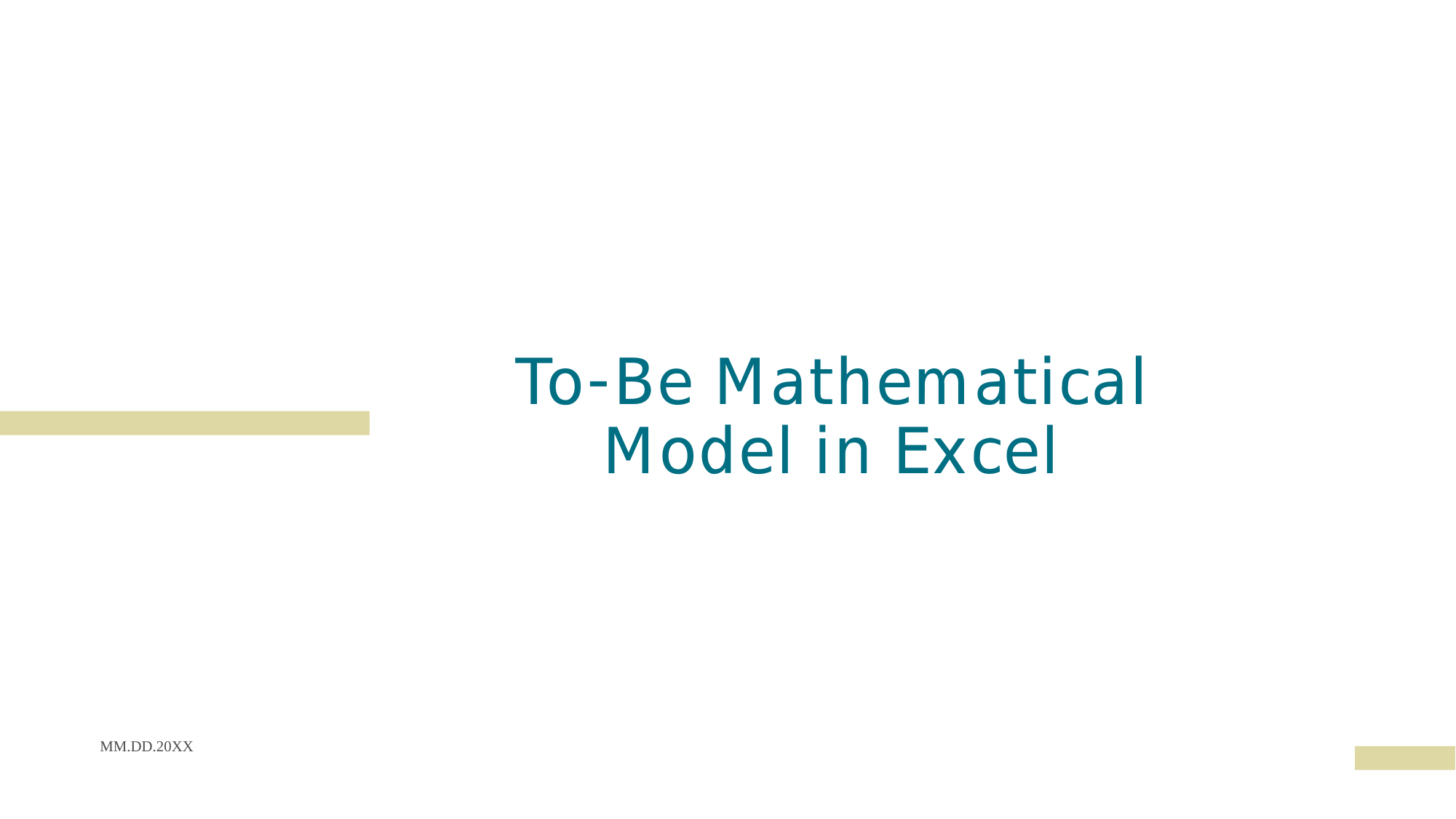

# To-Be Mathematical Model in Excel
MM.DD.20XX